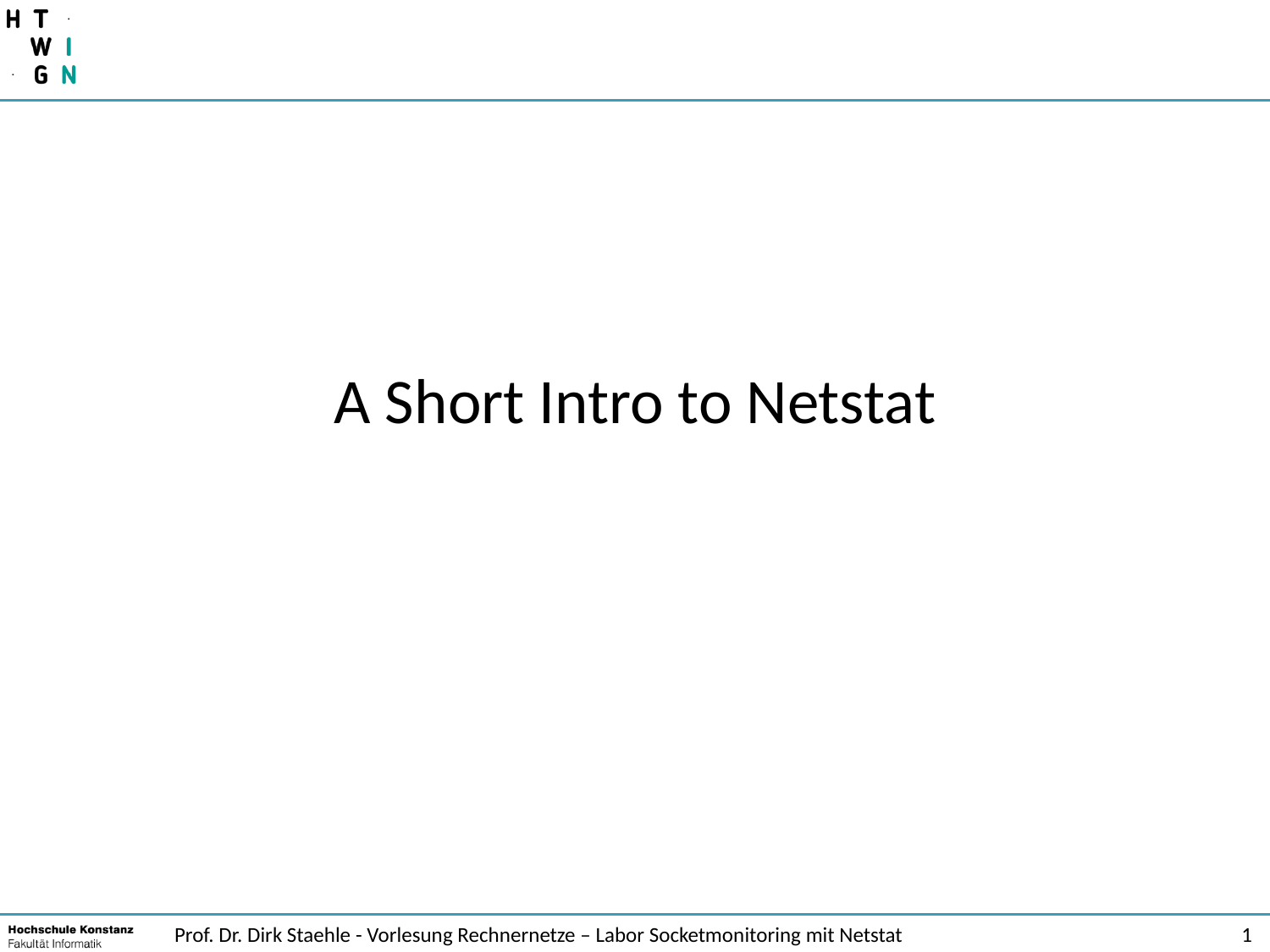

# A Short Intro to Netstat

Prof. Dr. Dirk Staehle - Vorlesung Rechnernetze – Labor Socketmonitoring mit Netstat
1